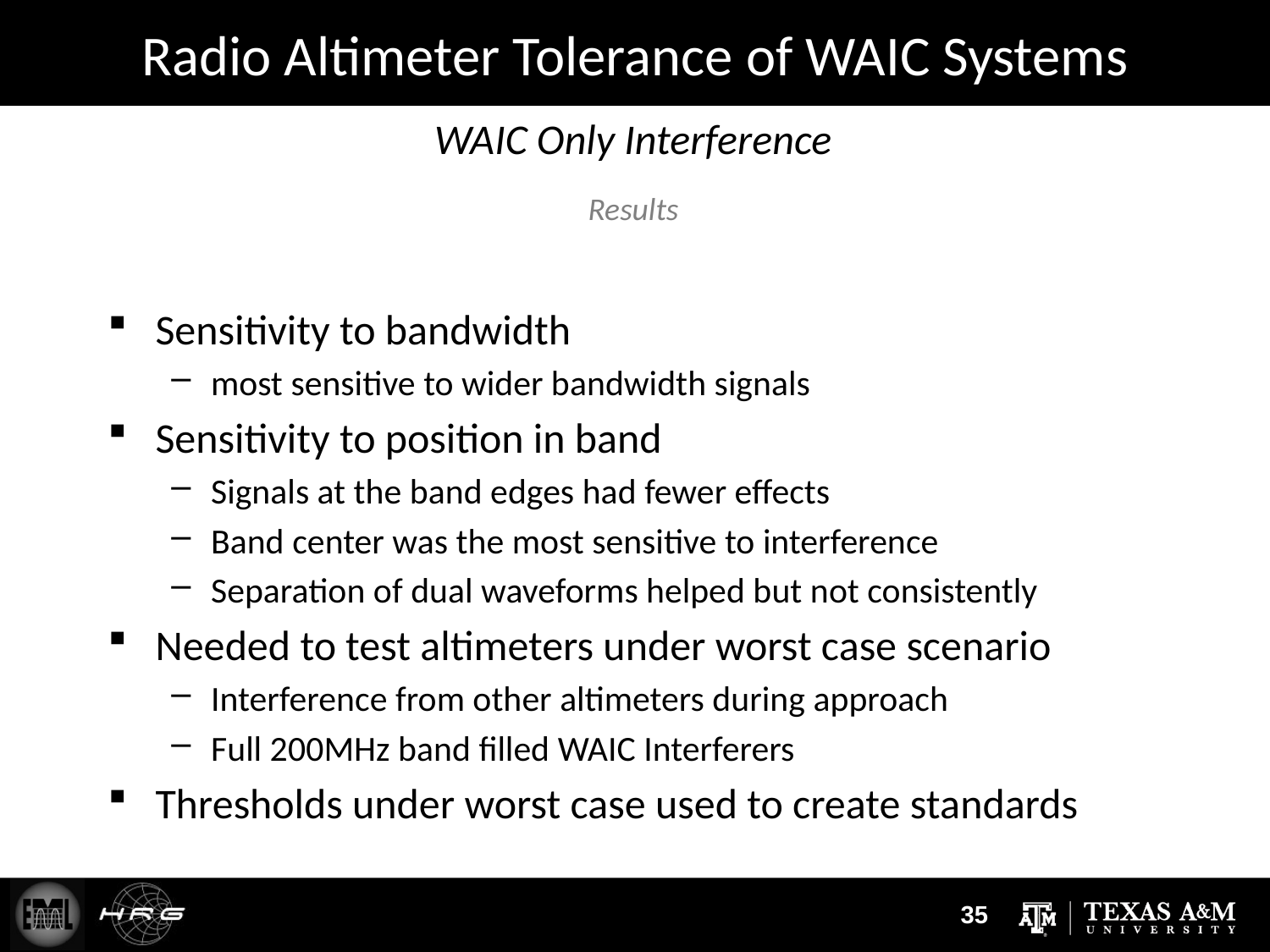

# Radio Altimeter Tolerance of WAIC Systems
WAIC Only Interference
Results
Sensitivity to bandwidth
most sensitive to wider bandwidth signals
Sensitivity to position in band
Signals at the band edges had fewer effects
Band center was the most sensitive to interference
Separation of dual waveforms helped but not consistently
Needed to test altimeters under worst case scenario
Interference from other altimeters during approach
Full 200MHz band filled WAIC Interferers
Thresholds under worst case used to create standards
35